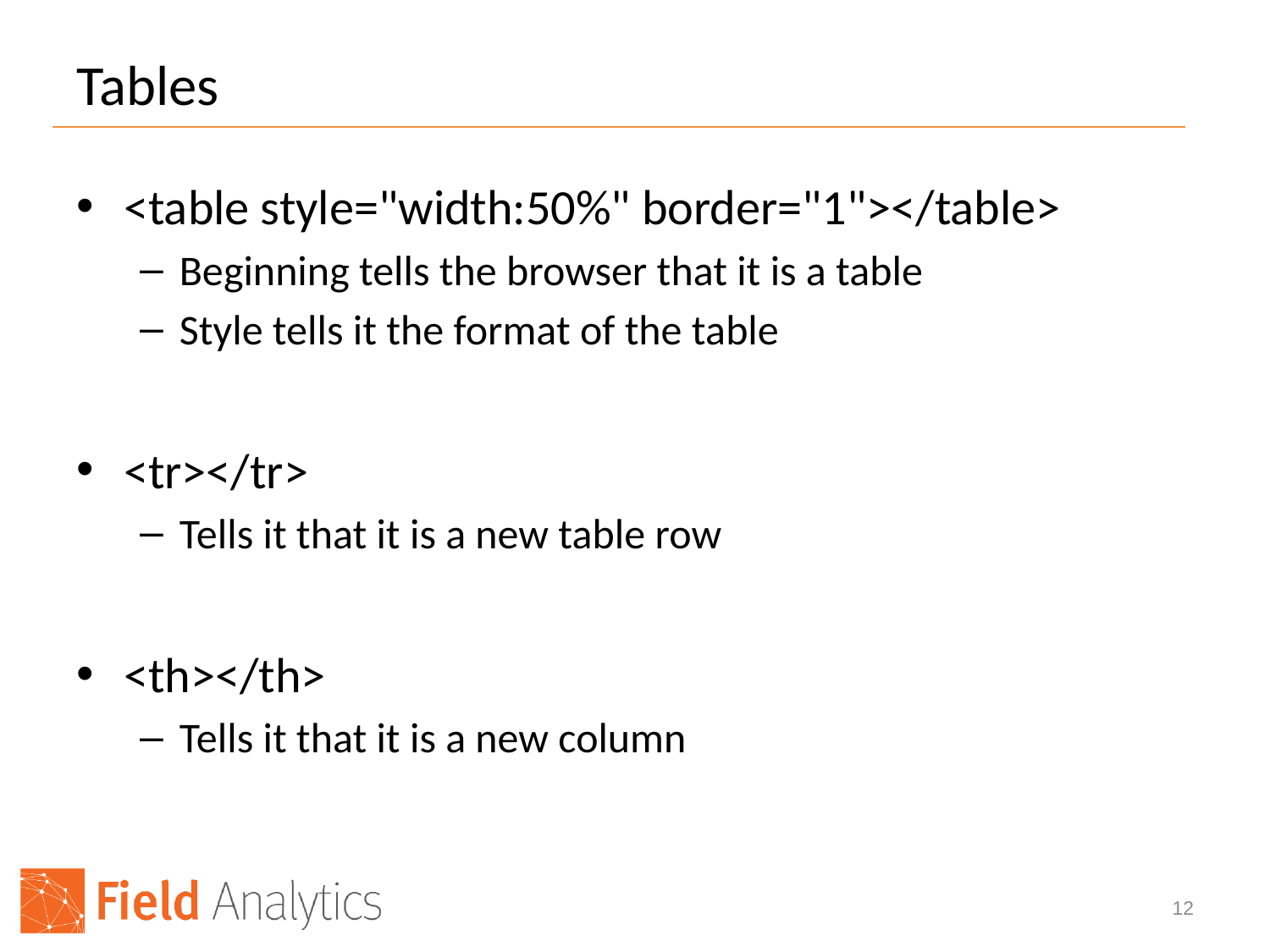

# Tables
<table style="width:50%" border="1"></table>
Beginning tells the browser that it is a table
Style tells it the format of the table

<tr></tr>
Tells it that it is a new table row

<th></th>
Tells it that it is a new column
12